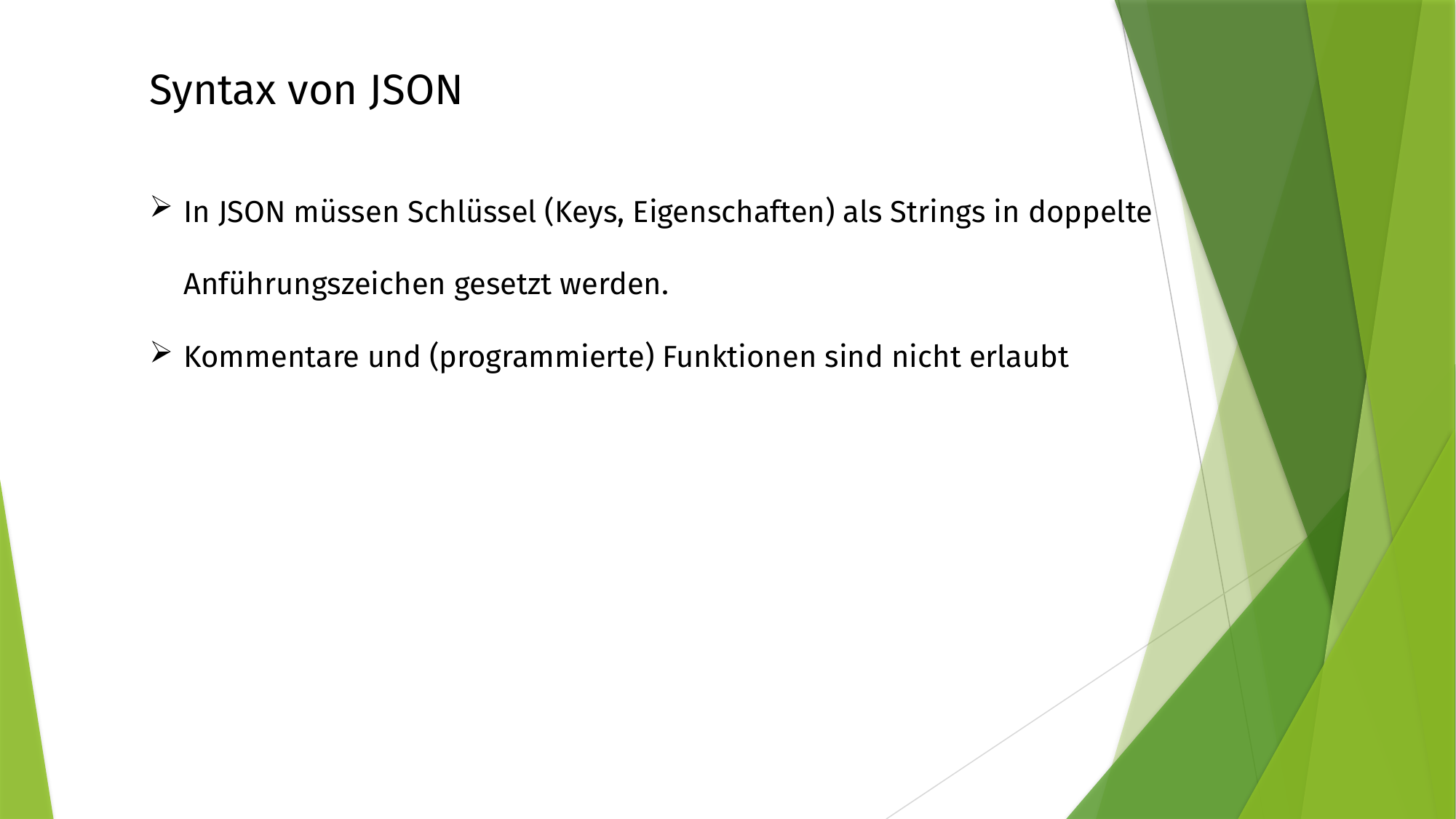

Syntax von JSON
In JSON müssen Schlüssel (Keys, Eigenschaften) als Strings in doppelte Anführungszeichen gesetzt werden.
Kommentare und (programmierte) Funktionen sind nicht erlaubt